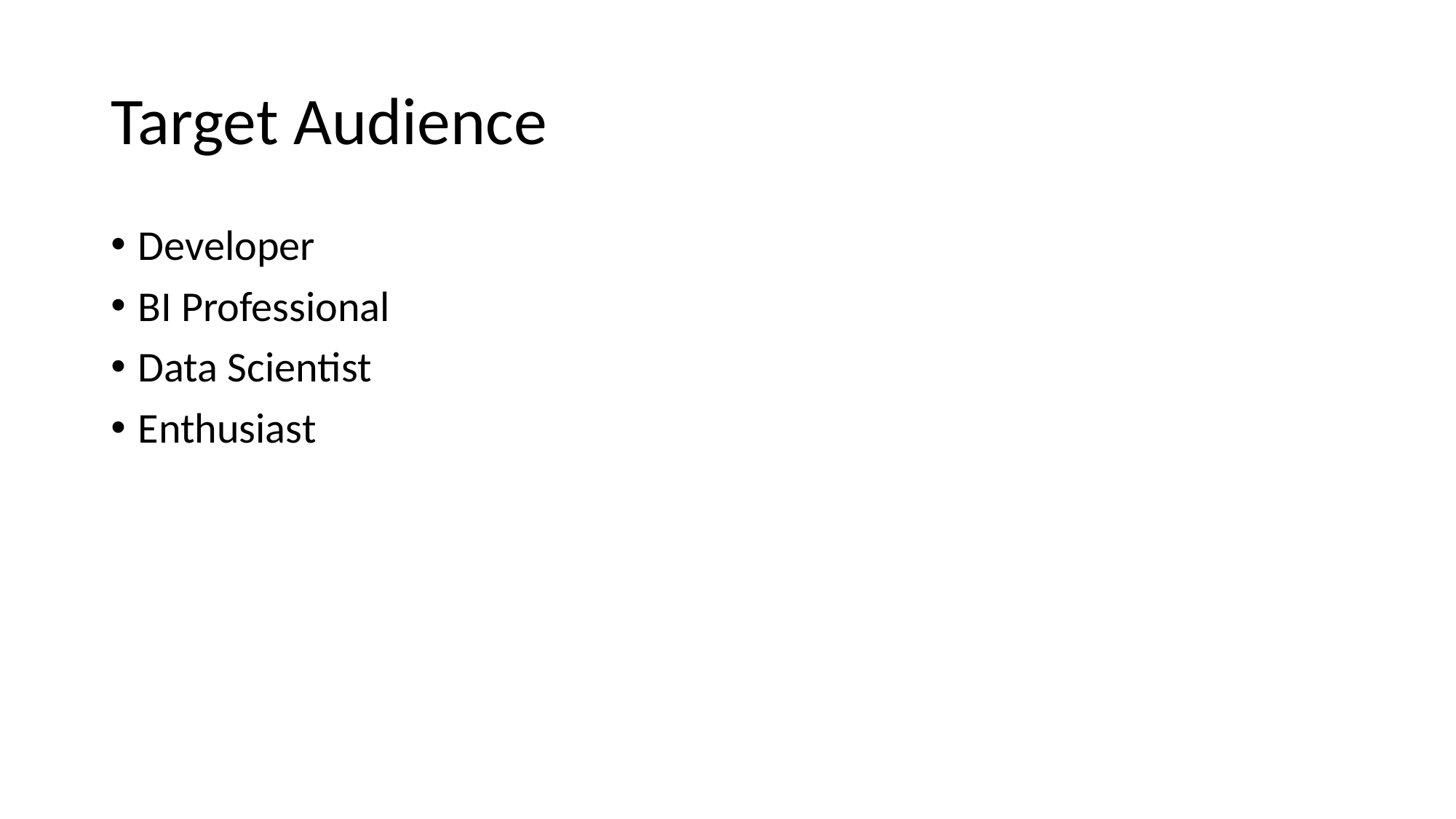

# Target Audience
Developer
BI Professional
Data Scientist
Enthusiast